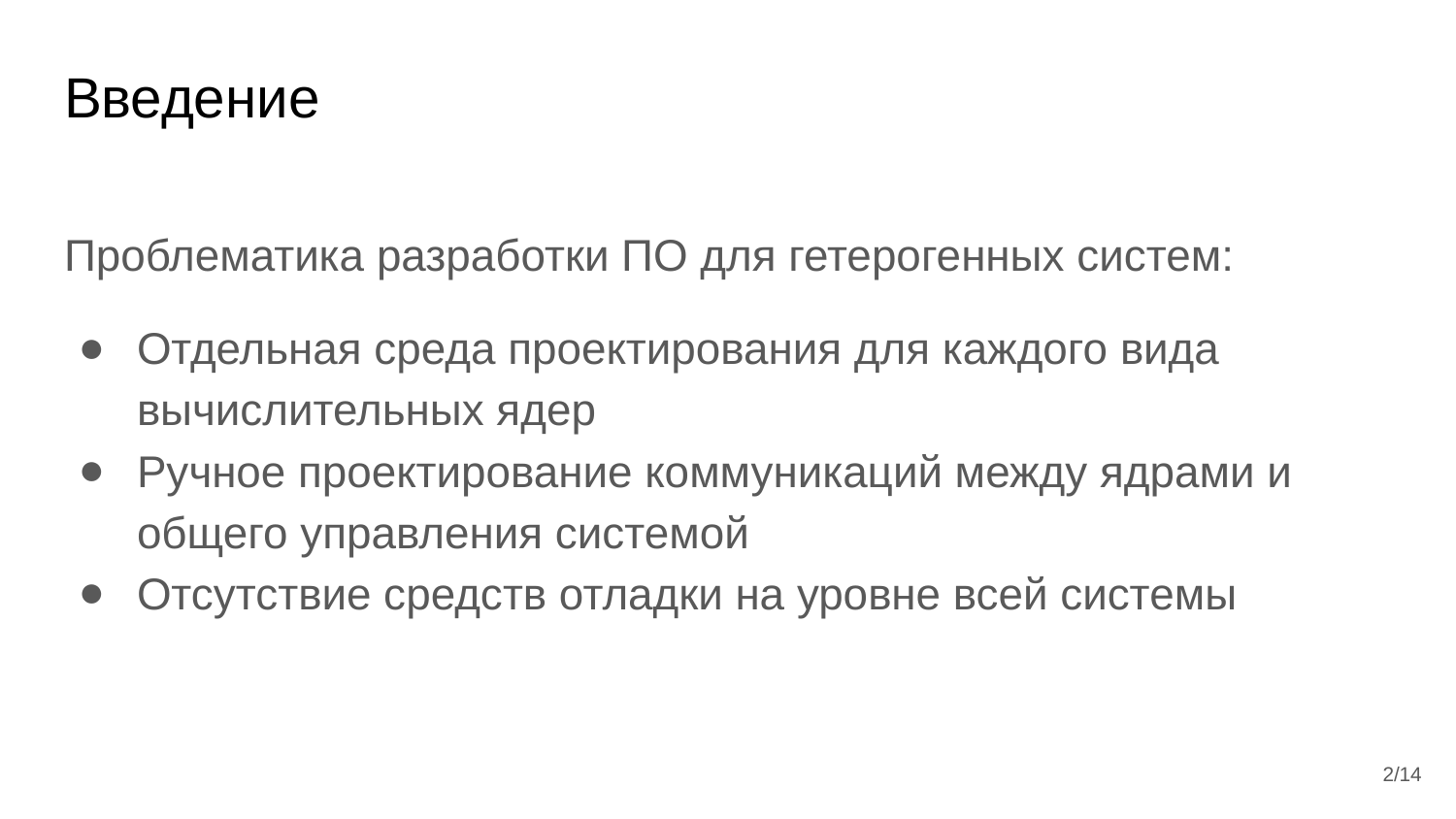

# Введение
Проблематика разработки ПО для гетерогенных систем:
Отдельная среда проектирования для каждого вида вычислительных ядер
Ручное проектирование коммуникаций между ядрами и общего управления системой
Отсутствие средств отладки на уровне всей системы
2/14